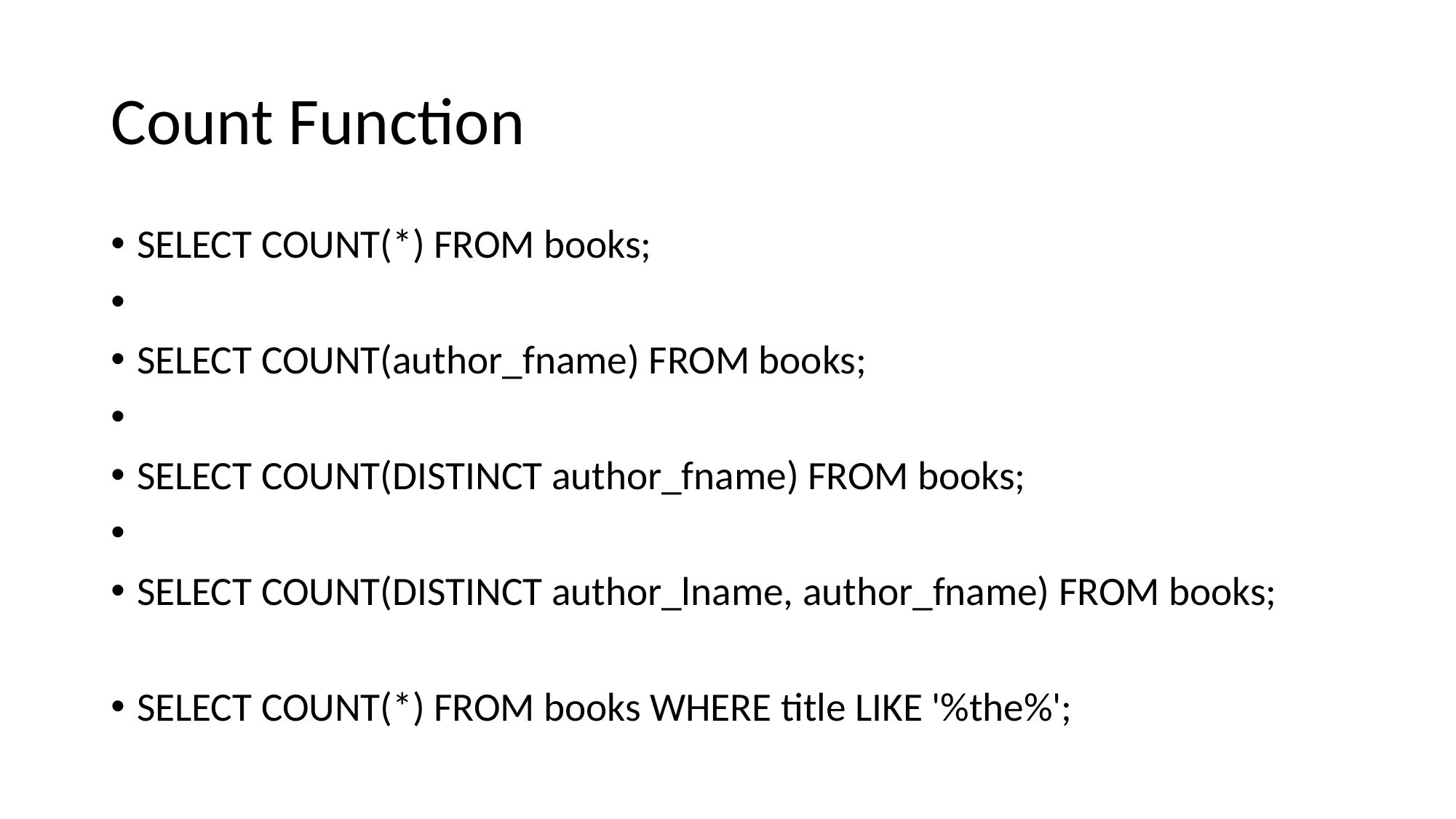

# Count Function
SELECT COUNT(*) FROM books;

SELECT COUNT(author_fname) FROM books;

SELECT COUNT(DISTINCT author_fname) FROM books;

SELECT COUNT(DISTINCT author_lname, author_fname) FROM books;

SELECT COUNT(*) FROM books WHERE title LIKE '%the%';